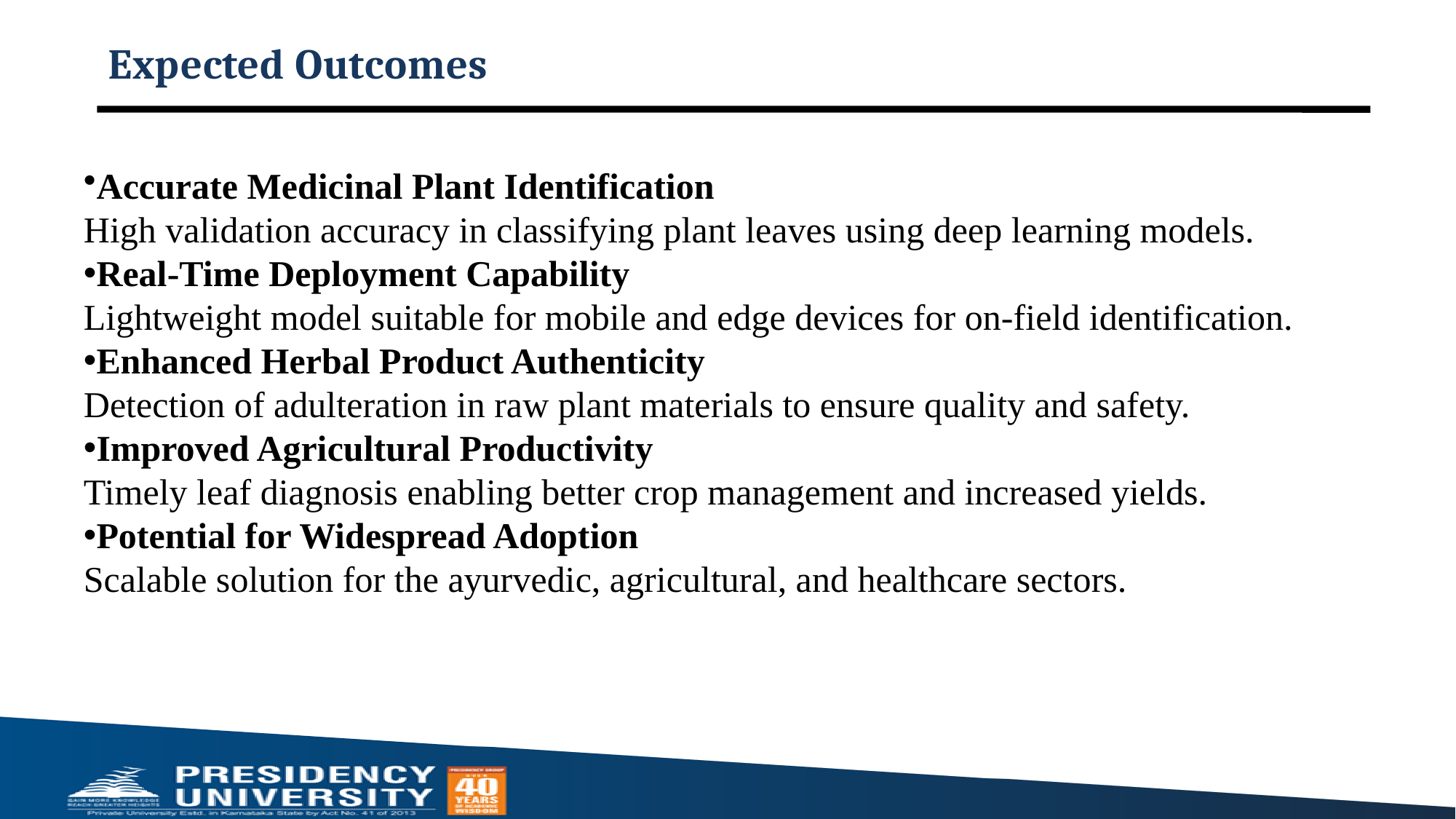

# Expected Outcomes
Accurate Medicinal Plant Identification
High validation accuracy in classifying plant leaves using deep learning models.
Real-Time Deployment Capability
Lightweight model suitable for mobile and edge devices for on-field identification.
Enhanced Herbal Product Authenticity
Detection of adulteration in raw plant materials to ensure quality and safety.
Improved Agricultural Productivity
Timely leaf diagnosis enabling better crop management and increased yields.
Potential for Widespread Adoption
Scalable solution for the ayurvedic, agricultural, and healthcare sectors.